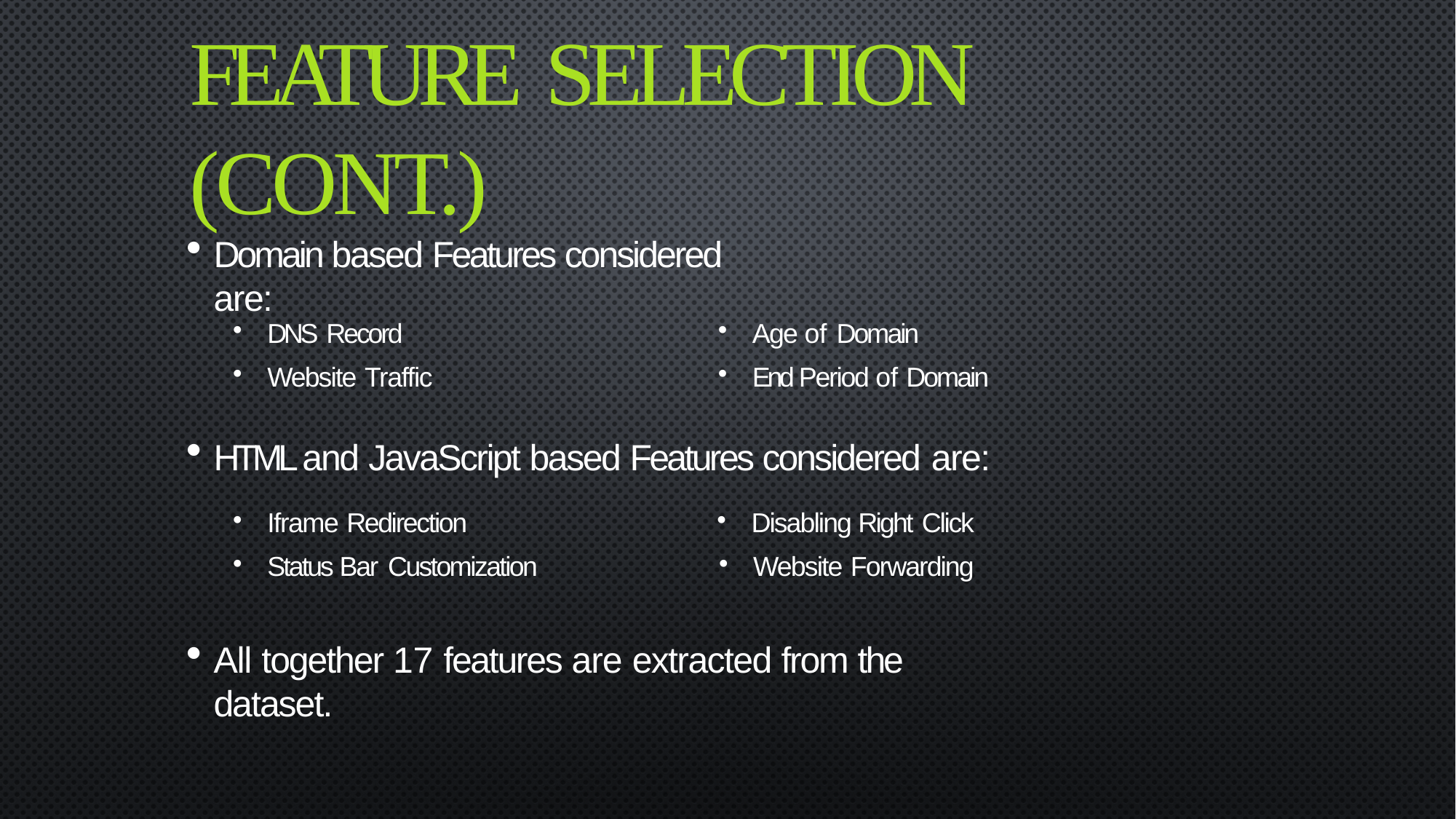

# FEATURE SELECTION (CONT.)
Domain based Features considered are:
| DNS Record | Age of Domain |
| --- | --- |
| Website Traffic | End Period of Domain |
HTML and JavaScript based Features considered are:
| Iframe Redirection | Disabling Right Click |
| --- | --- |
| Status Bar Customization | Website Forwarding |
All together 17 features are extracted from the dataset.